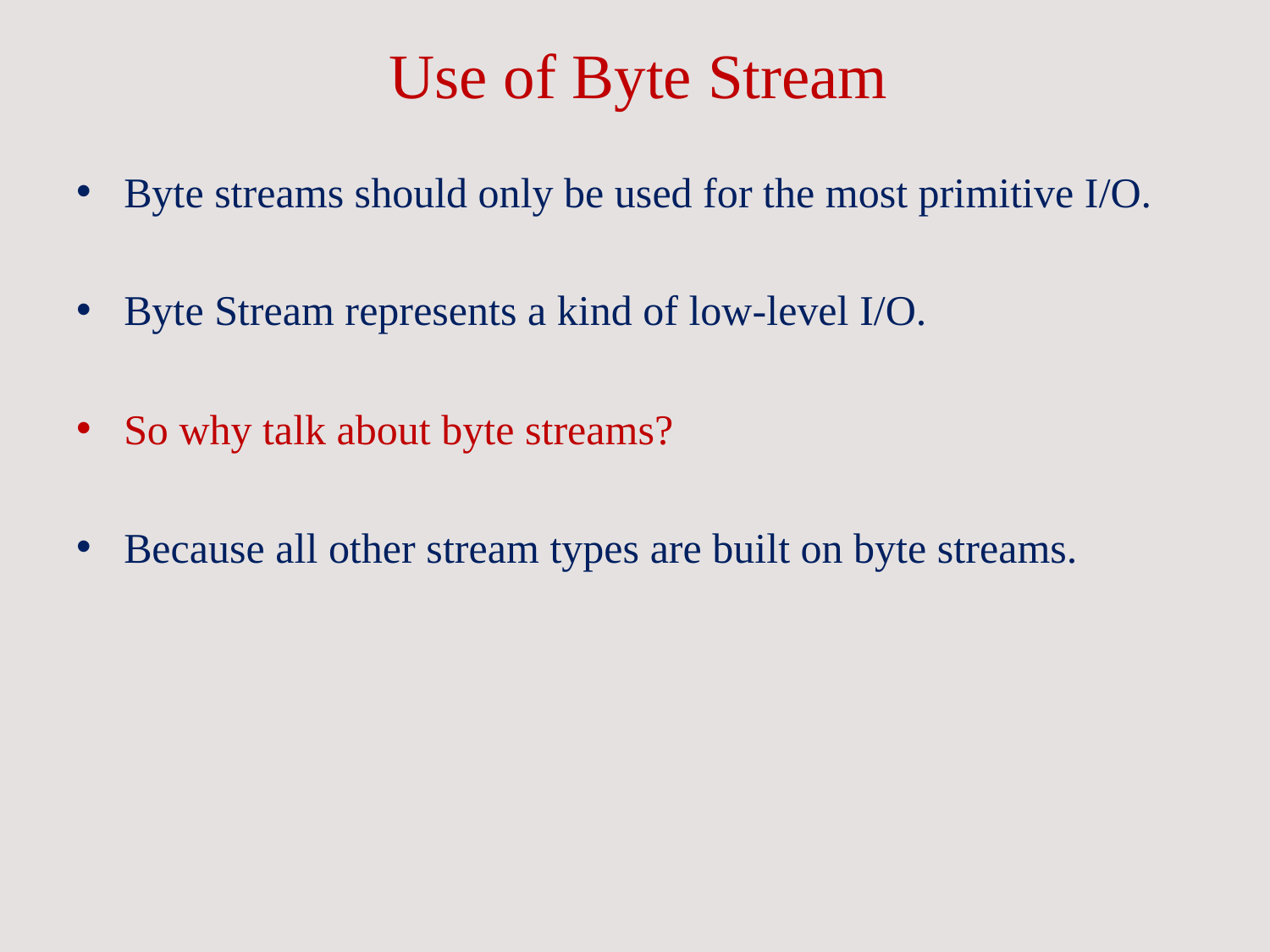

# Use of Byte Stream
Byte streams should only be used for the most primitive I/O.

Byte Stream represents a kind of low-level I/O.

So why talk about byte streams?

Because all other stream types are built on byte streams.